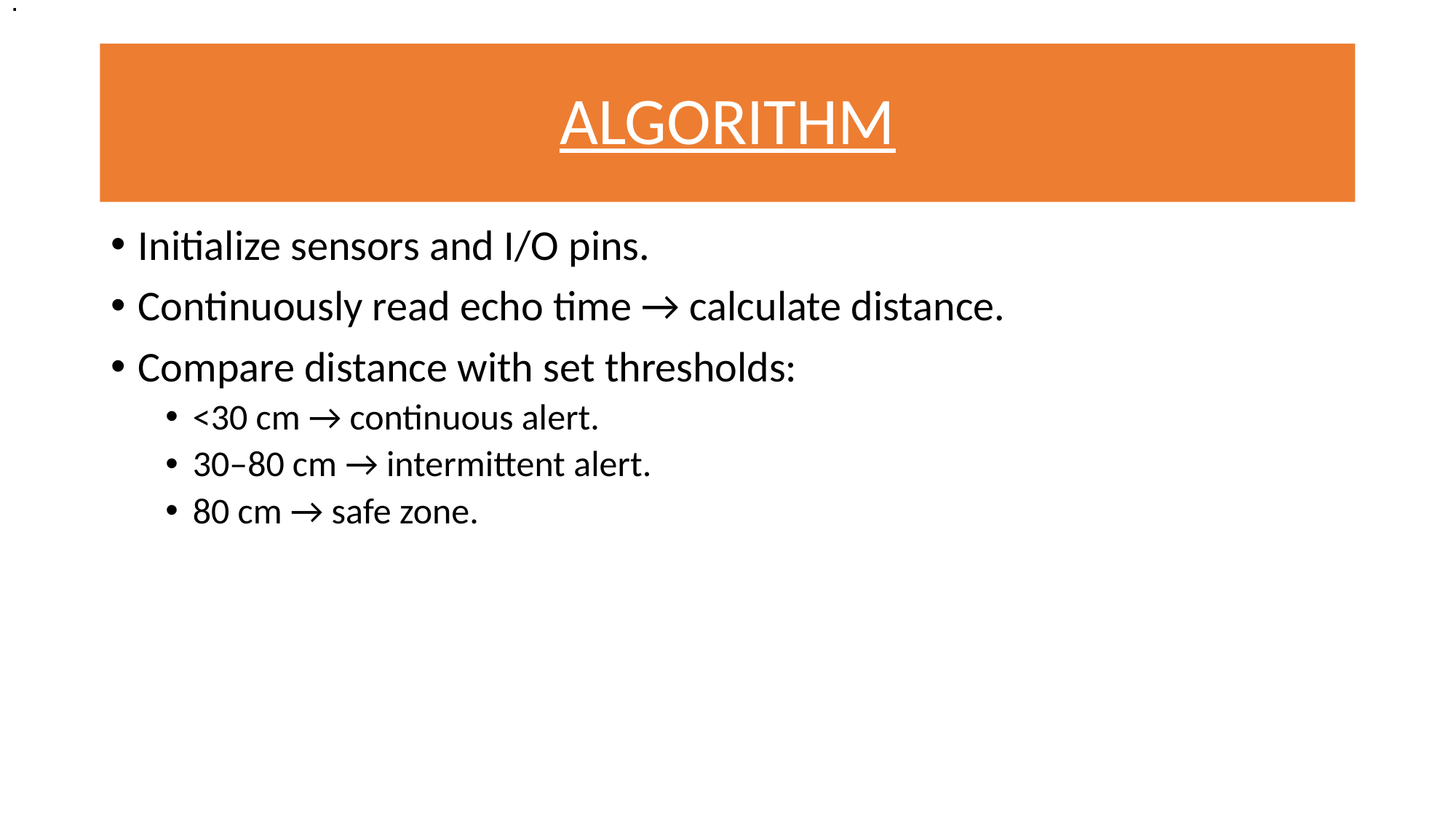

.
# ALGORITHM
Initialize sensors and I/O pins.
Continuously read echo time → calculate distance.
Compare distance with set thresholds:
<30 cm → continuous alert.
30–80 cm → intermittent alert.
80 cm → safe zone.